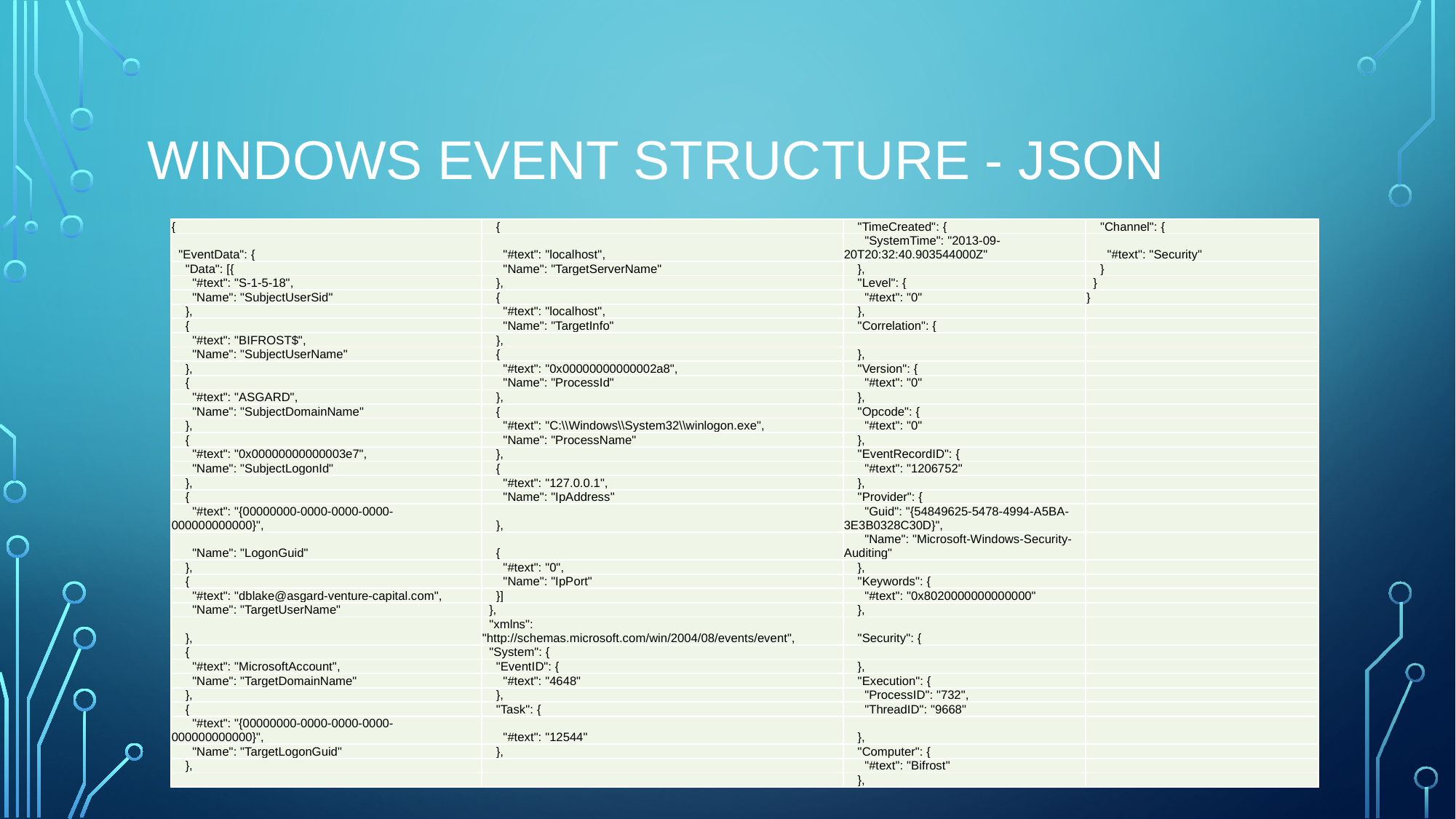

# Windows Event Structure - JSON
| { | { | "TimeCreated": { | "Channel": { |
| --- | --- | --- | --- |
| "EventData": { | "#text": "localhost", | "SystemTime": "2013-09-20T20:32:40.903544000Z" | "#text": "Security" |
| "Data": [{ | "Name": "TargetServerName" | }, | } |
| "#text": "S-1-5-18", | }, | "Level": { | } |
| "Name": "SubjectUserSid" | { | "#text": "0" | } |
| }, | "#text": "localhost", | }, |  |
| { | "Name": "TargetInfo" | "Correlation": { |  |
| "#text": "BIFROST$", | }, |  |  |
| "Name": "SubjectUserName" | { | }, |  |
| }, | "#text": "0x00000000000002a8", | "Version": { |  |
| { | "Name": "ProcessId" | "#text": "0" |  |
| "#text": "ASGARD", | }, | }, |  |
| "Name": "SubjectDomainName" | { | "Opcode": { |  |
| }, | "#text": "C:\\Windows\\System32\\winlogon.exe", | "#text": "0" |  |
| { | "Name": "ProcessName" | }, |  |
| "#text": "0x00000000000003e7", | }, | "EventRecordID": { |  |
| "Name": "SubjectLogonId" | { | "#text": "1206752" |  |
| }, | "#text": "127.0.0.1", | }, |  |
| { | "Name": "IpAddress" | "Provider": { |  |
| "#text": "{00000000-0000-0000-0000-000000000000}", | }, | "Guid": "{54849625-5478-4994-A5BA-3E3B0328C30D}", |  |
| "Name": "LogonGuid" | { | "Name": "Microsoft-Windows-Security-Auditing" |  |
| }, | "#text": "0", | }, |  |
| { | "Name": "IpPort" | "Keywords": { |  |
| "#text": "dblake@asgard-venture-capital.com", | }] | "#text": "0x8020000000000000" |  |
| "Name": "TargetUserName" | }, | }, |  |
| }, | "xmlns": "http://schemas.microsoft.com/win/2004/08/events/event", | "Security": { |  |
| { | "System": { |  |  |
| "#text": "MicrosoftAccount", | "EventID": { | }, |  |
| "Name": "TargetDomainName" | "#text": "4648" | "Execution": { |  |
| }, | }, | "ProcessID": "732", |  |
| { | "Task": { | "ThreadID": "9668" |  |
| "#text": "{00000000-0000-0000-0000-000000000000}", | "#text": "12544" | }, |  |
| "Name": "TargetLogonGuid" | }, | "Computer": { |  |
| }, |  | "#text": "Bifrost" |  |
|  |  | }, |  |